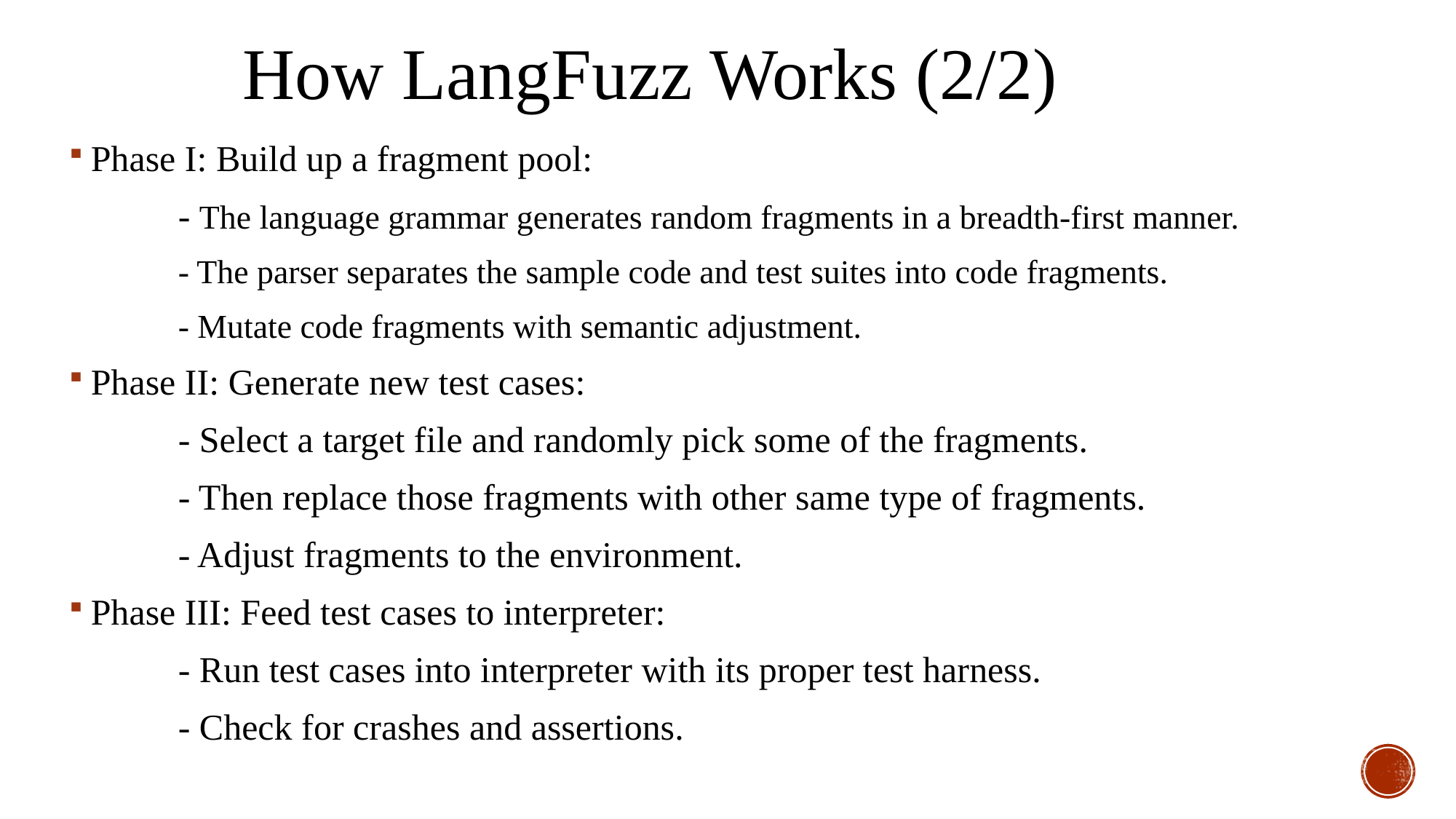

How LangFuzz Works (2/2)
Phase I: Build up a fragment pool:
	- The language grammar generates random fragments in a breadth-first manner.
	- The parser separates the sample code and test suites into code fragments.
	- Mutate code fragments with semantic adjustment.
Phase II: Generate new test cases:
	- Select a target file and randomly pick some of the fragments.
	- Then replace those fragments with other same type of fragments.
	- Adjust fragments to the environment.
Phase III: Feed test cases to interpreter:
	- Run test cases into interpreter with its proper test harness.
	- Check for crashes and assertions.